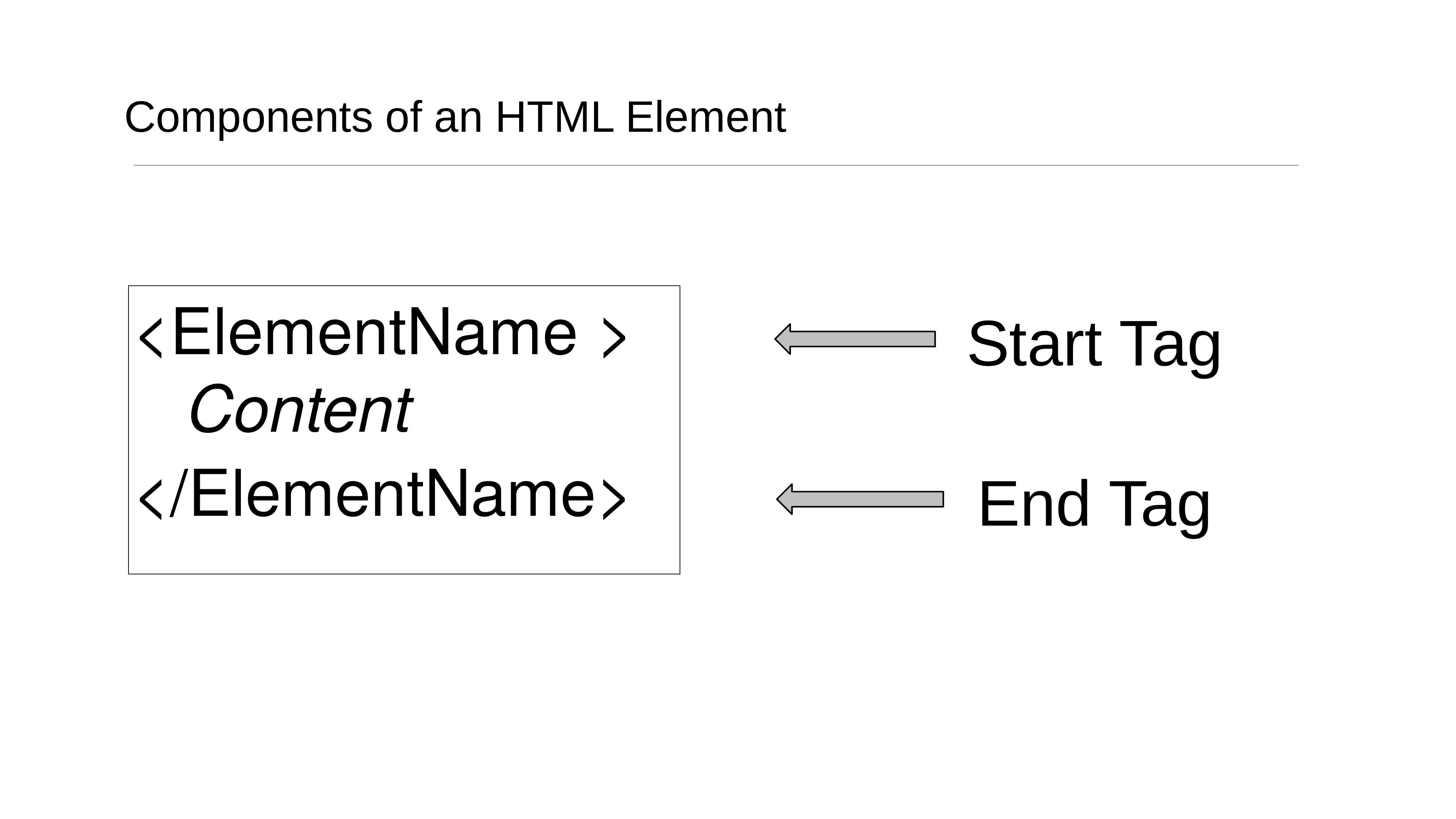

# Components of an HTML Element
<ElementName >
	Content
</ElementName>
Start Tag

End Tag

6